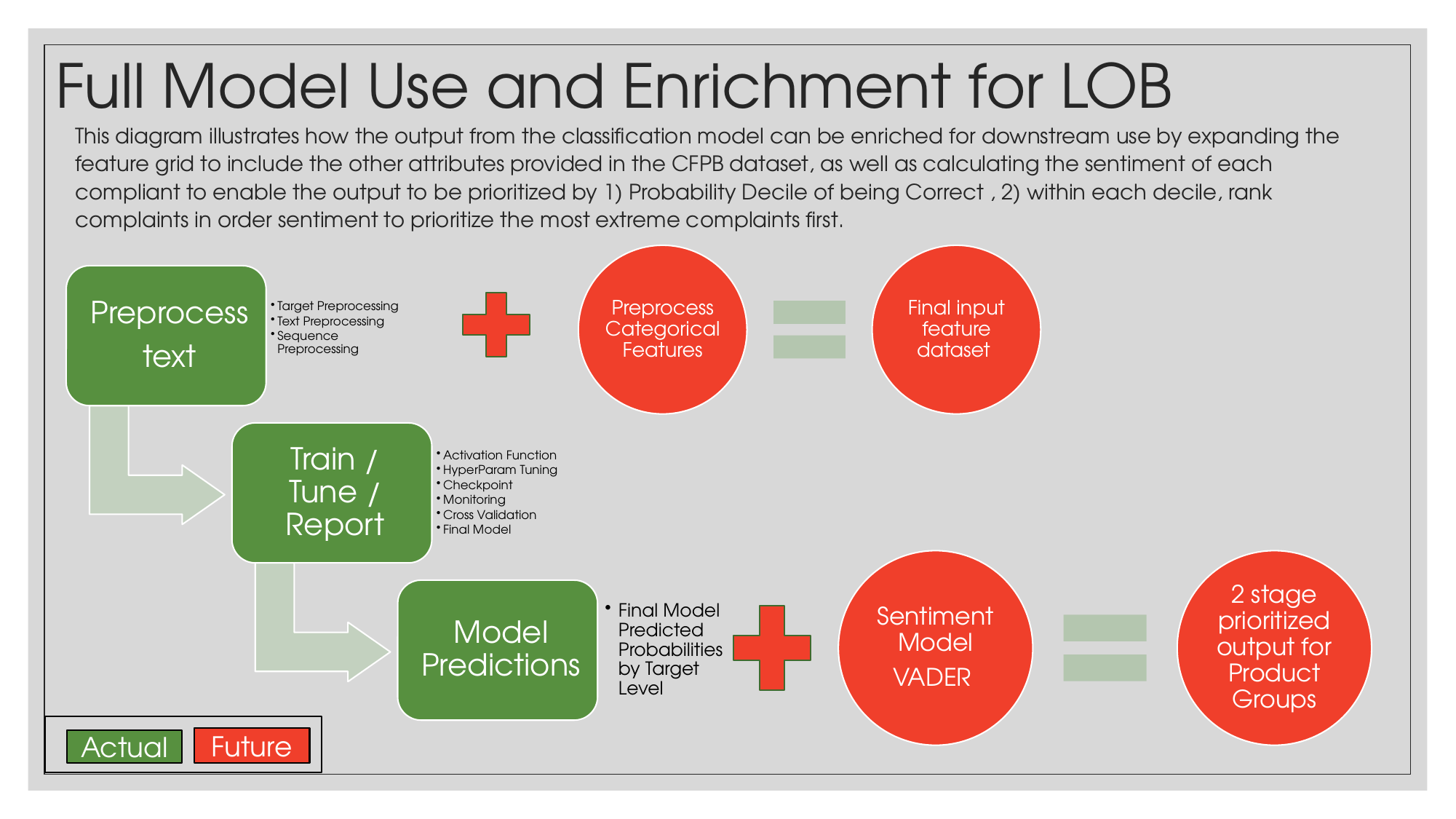

# Full Model Use and Enrichment for LOB
This diagram illustrates how the output from the classification model can be enriched for downstream use by expanding the feature grid to include the other attributes provided in the CFPB dataset, as well as calculating the sentiment of each compliant to enable the output to be prioritized by 1) Probability Decile of being Correct , 2) within each decile, rank complaints in order sentiment to prioritize the most extreme complaints first.
Preprocess Categorical Features

Final input feature dataset
Preprocess
text
Target Preprocessing
Text Preprocessing
Sequence Preprocessing

Train / Tune / Report
Activation Function
HyperParam Tuning
Checkpoint
Monitoring
Cross Validation
Final Model
Model Predictions
Final Model Predicted Probabilities by Target Level

Sentiment Model
VADER

2 stage prioritized output for Product Groups

Future
Actual